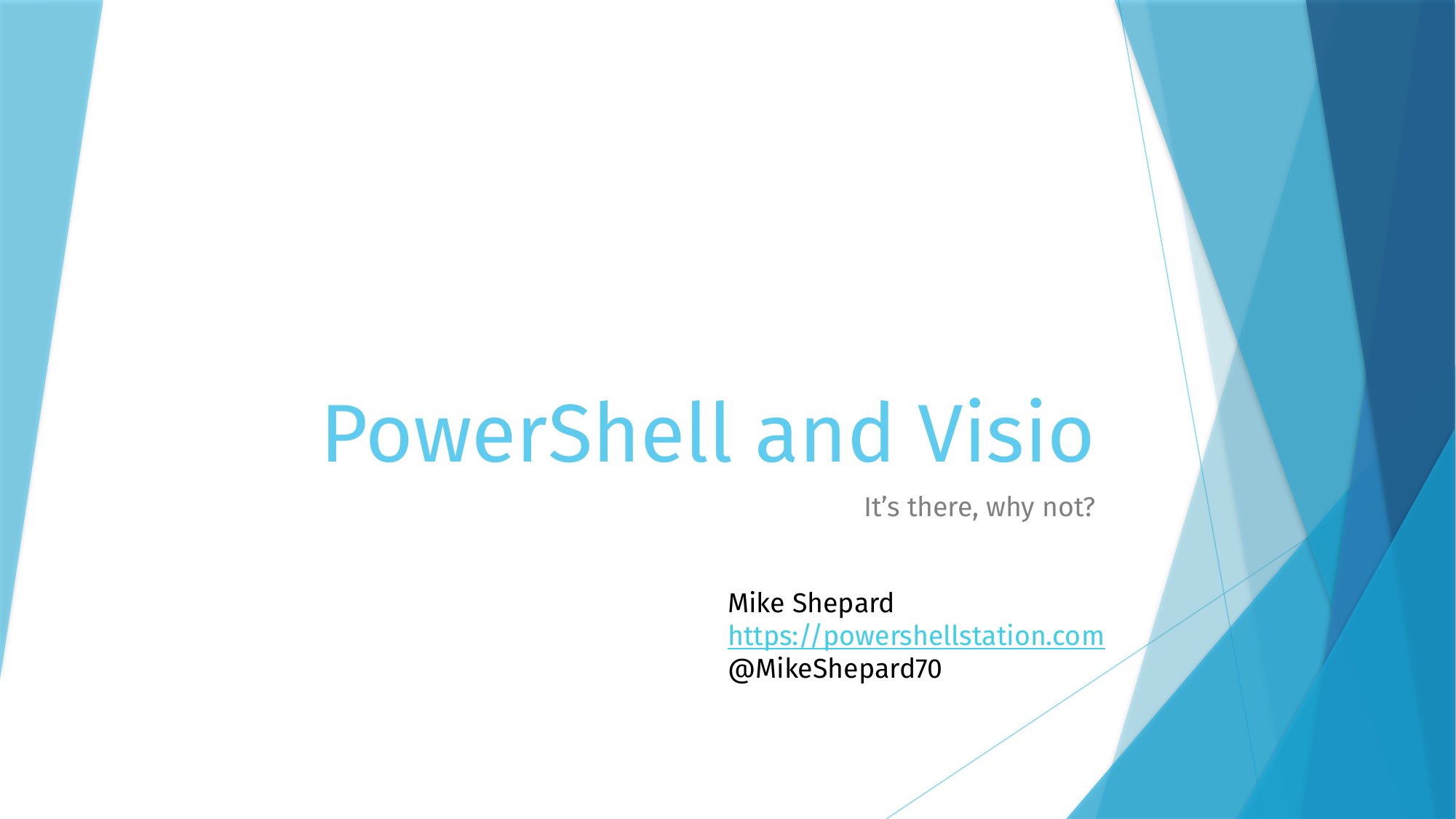

# PowerShell and Visio
It’s there, why not?
Mike Shepard
https://powershellstation.com
@MikeShepard70